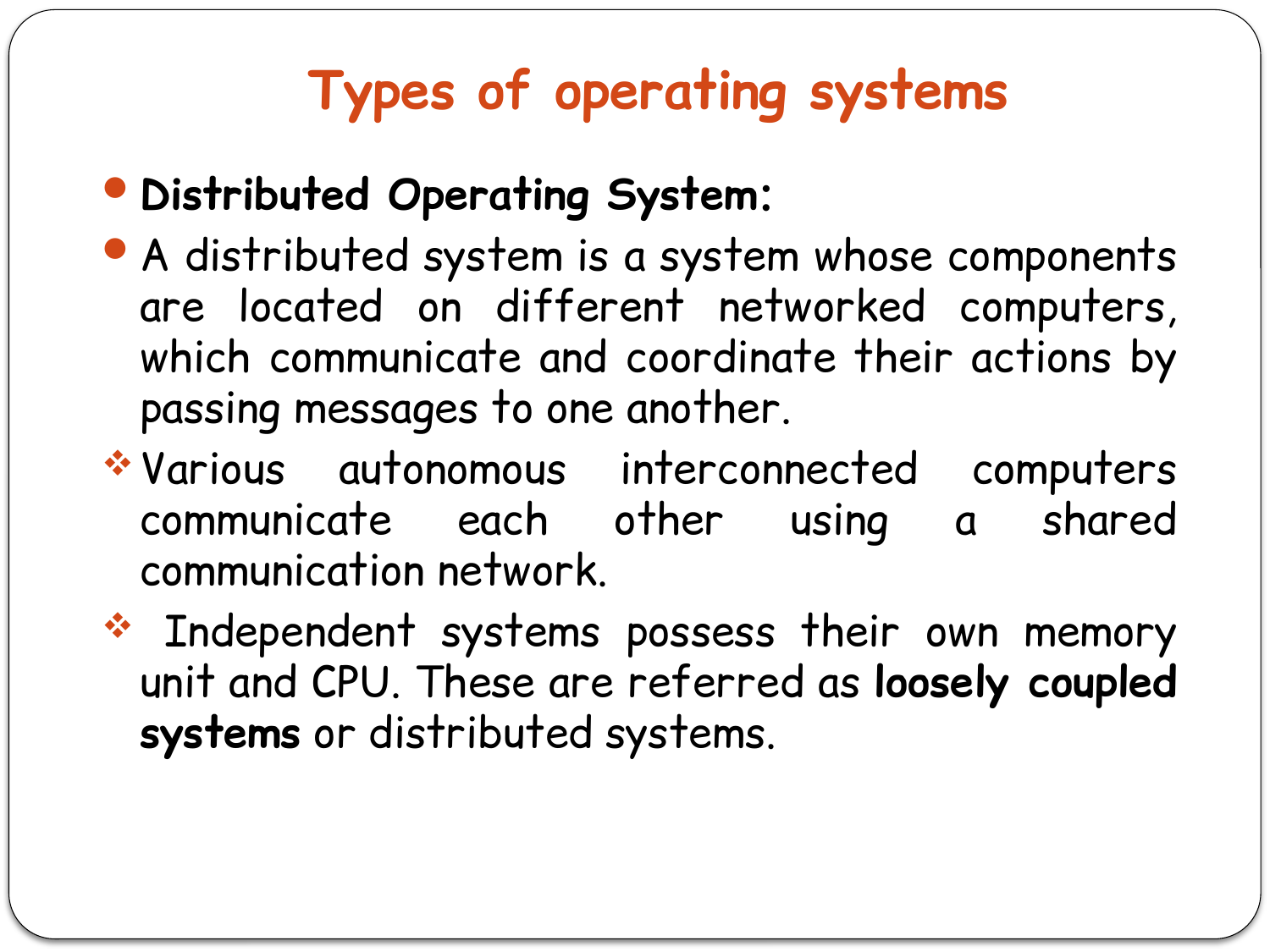

Types of operating systems
Distributed Operating System:
A distributed system is a system whose components are located on different networked computers, which communicate and coordinate their actions by passing messages to one another.
Various autonomous interconnected computers communicate each other using a shared communication network.
 Independent systems possess their own memory unit and CPU. These are referred as loosely coupled systems or distributed systems.